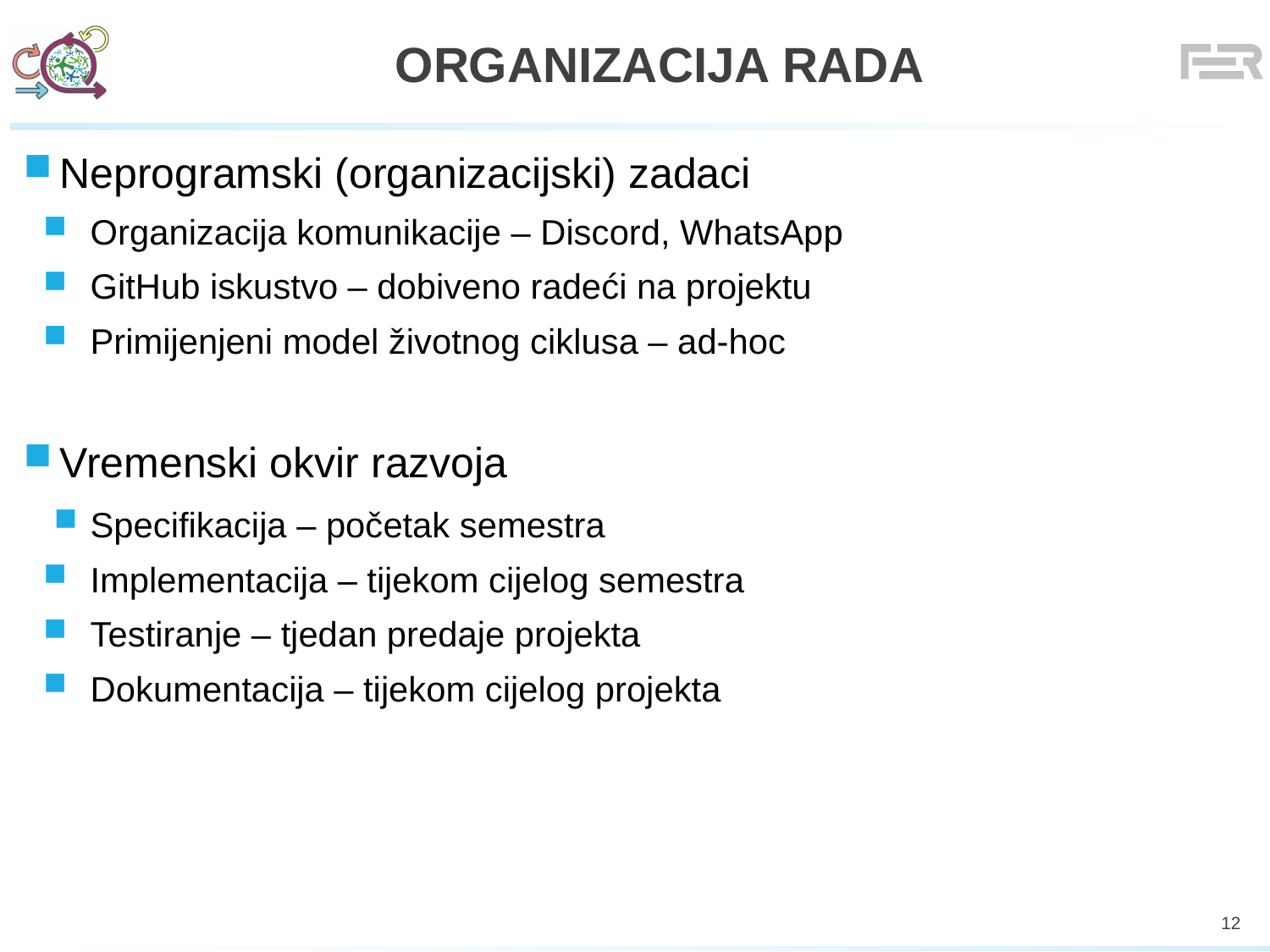

# Organizacija rada
Neprogramski (organizacijski) zadaci
Organizacija komunikacije – Discord, WhatsApp
GitHub iskustvo – dobiveno radeći na projektu
Primijenjeni model životnog ciklusa – ad-hoc

Vremenski okvir razvoja
Specifikacija – početak semestra
Implementacija – tijekom cijelog semestra
Testiranje – tjedan predaje projekta
Dokumentacija – tijekom cijelog projekta

12